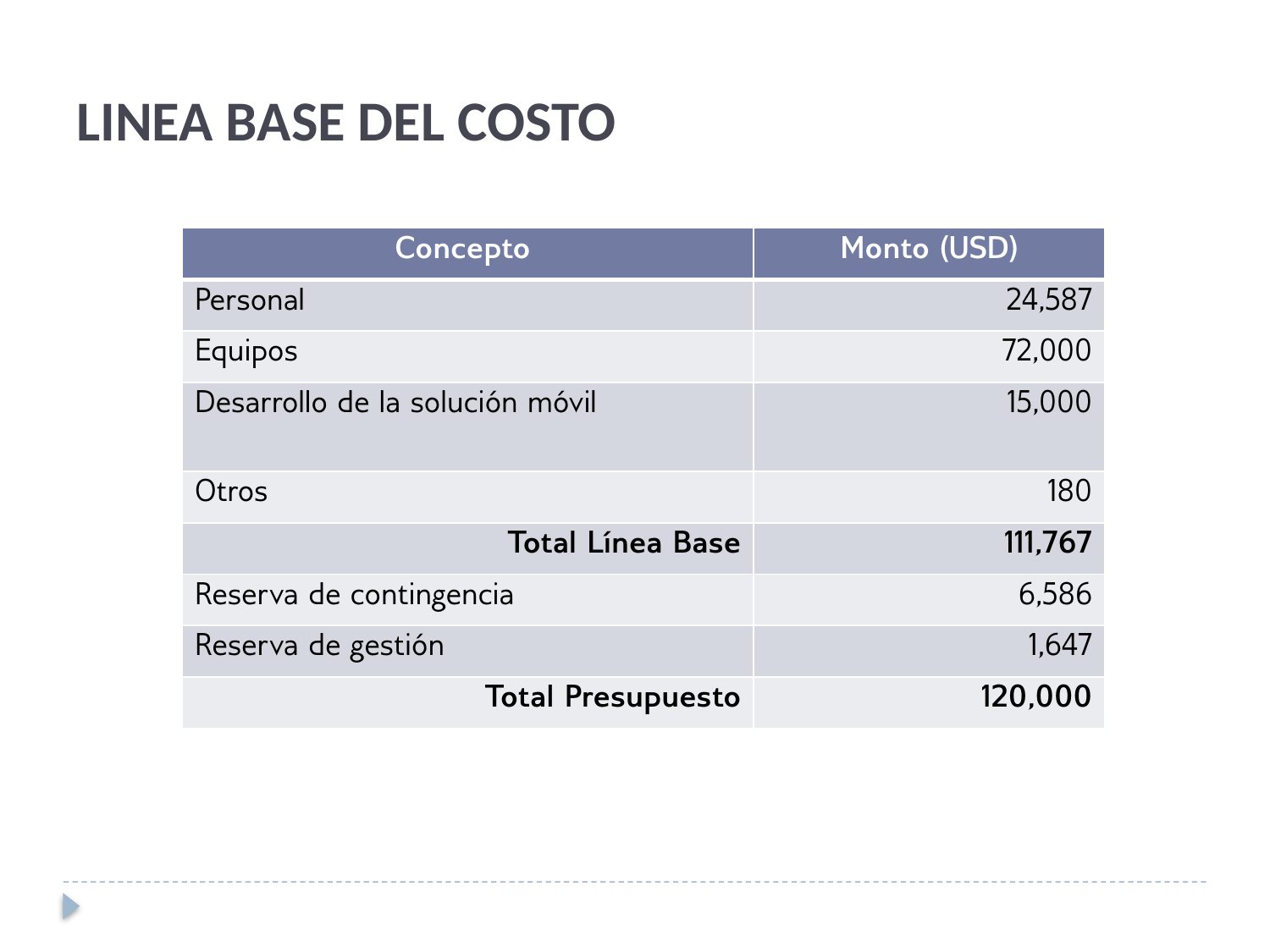

# LINEA BASE DEL COSTO
| Concepto | Monto (USD) |
| --- | --- |
| Personal | 24,587 |
| Equipos | 72,000 |
| Desarrollo de la solución móvil | 15,000 |
| Otros | 180 |
| Total Línea Base | 111,767 |
| Reserva de contingencia | 6,586 |
| Reserva de gestión | 1,647 |
| Total Presupuesto | 120,000 |